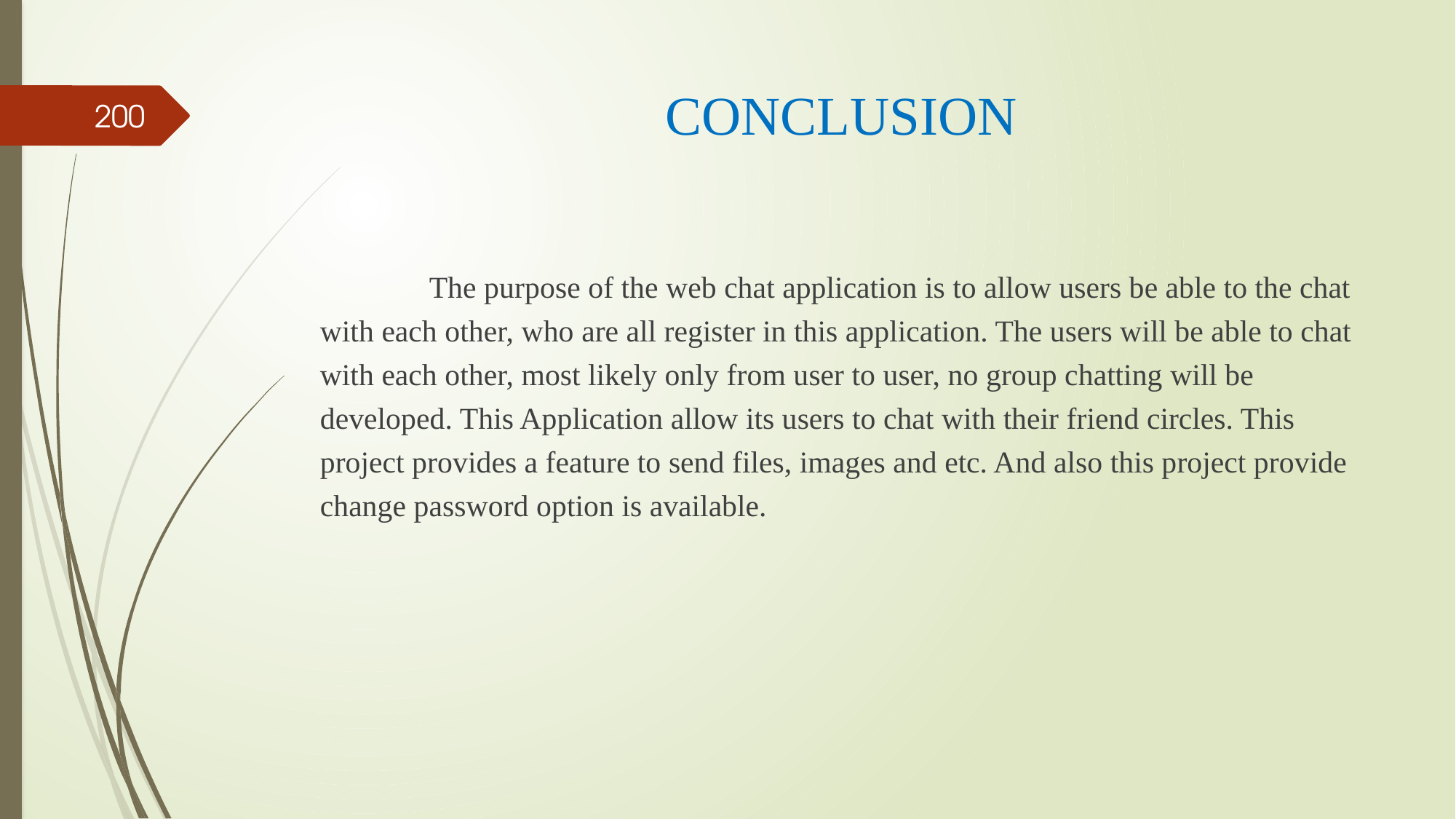

# CONCLUSION
200
	The purpose of the web chat application is to allow users be able to the chat with each other, who are all register in this application. The users will be able to chat with each other, most likely only from user to user, no group chatting will be developed. This Application allow its users to chat with their friend circles. This project provides a feature to send files, images and etc. And also this project provide change password option is available.